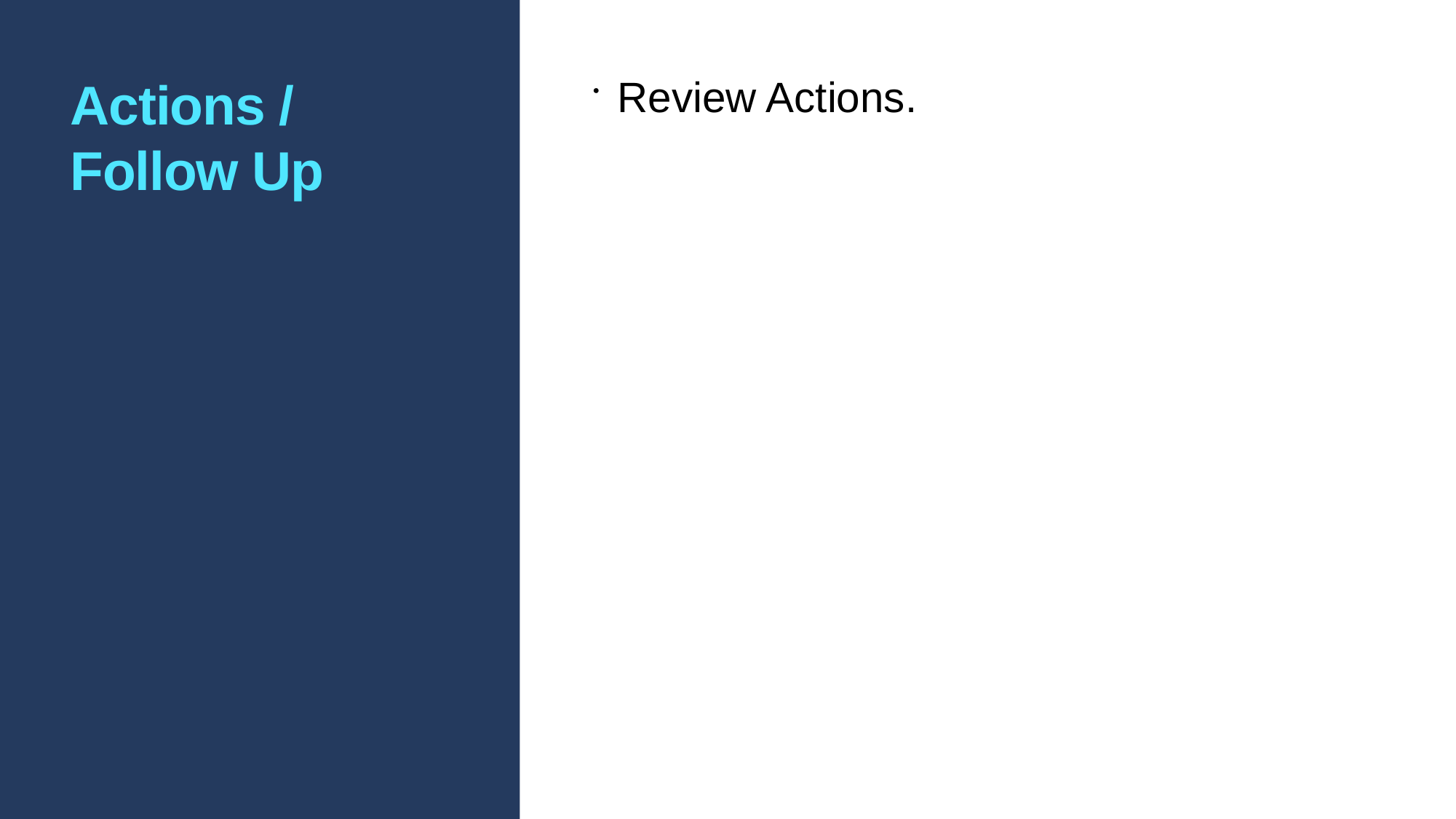

# Actions / Follow Up
Review Actions.